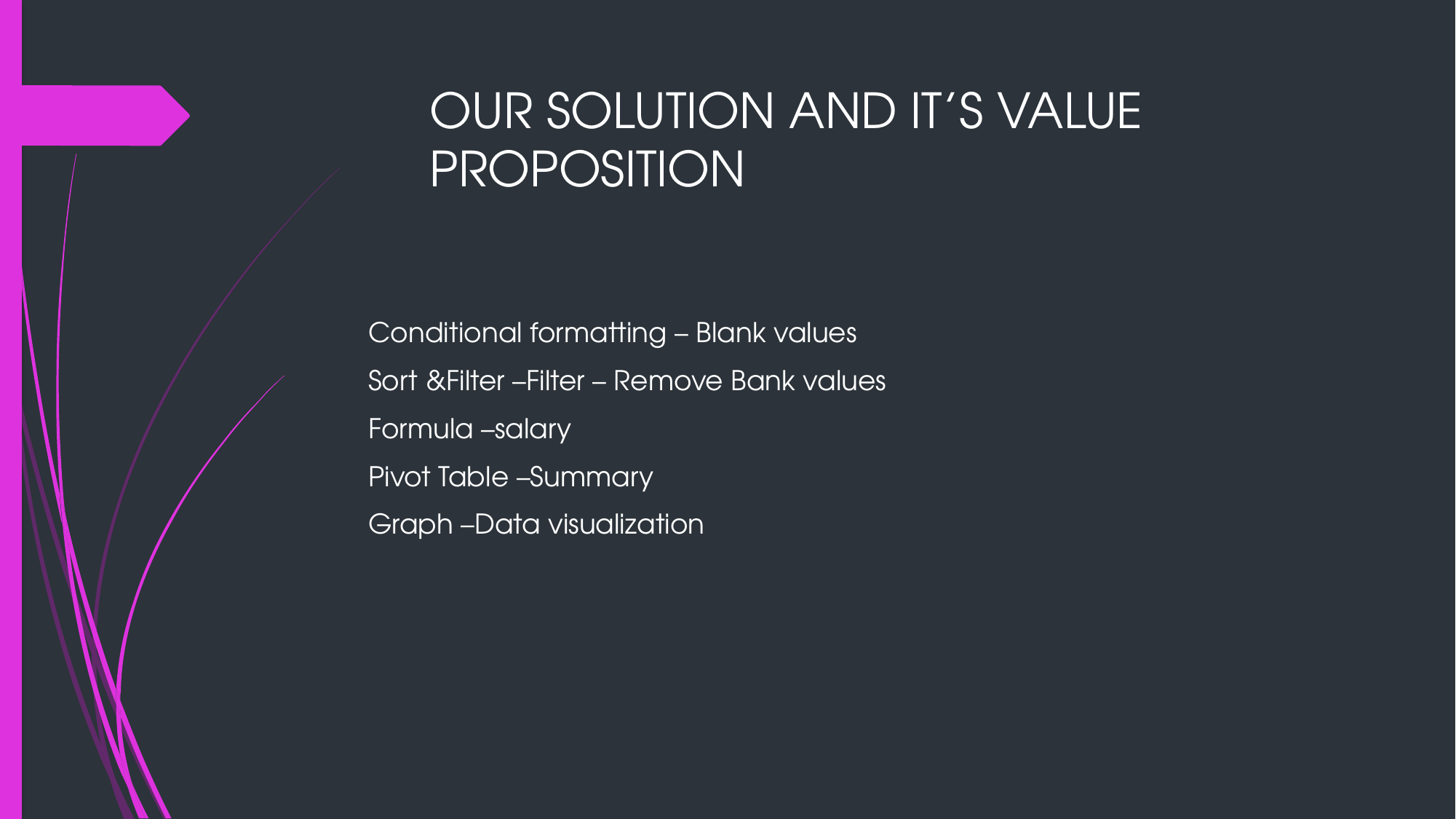

# OUR SOLUTION AND IT’S VALUE PROPOSITION
Conditional formatting – Blank values
Sort &Filter –Filter – Remove Bank values
Formula –salary
Pivot Table –Summary
Graph –Data visualization